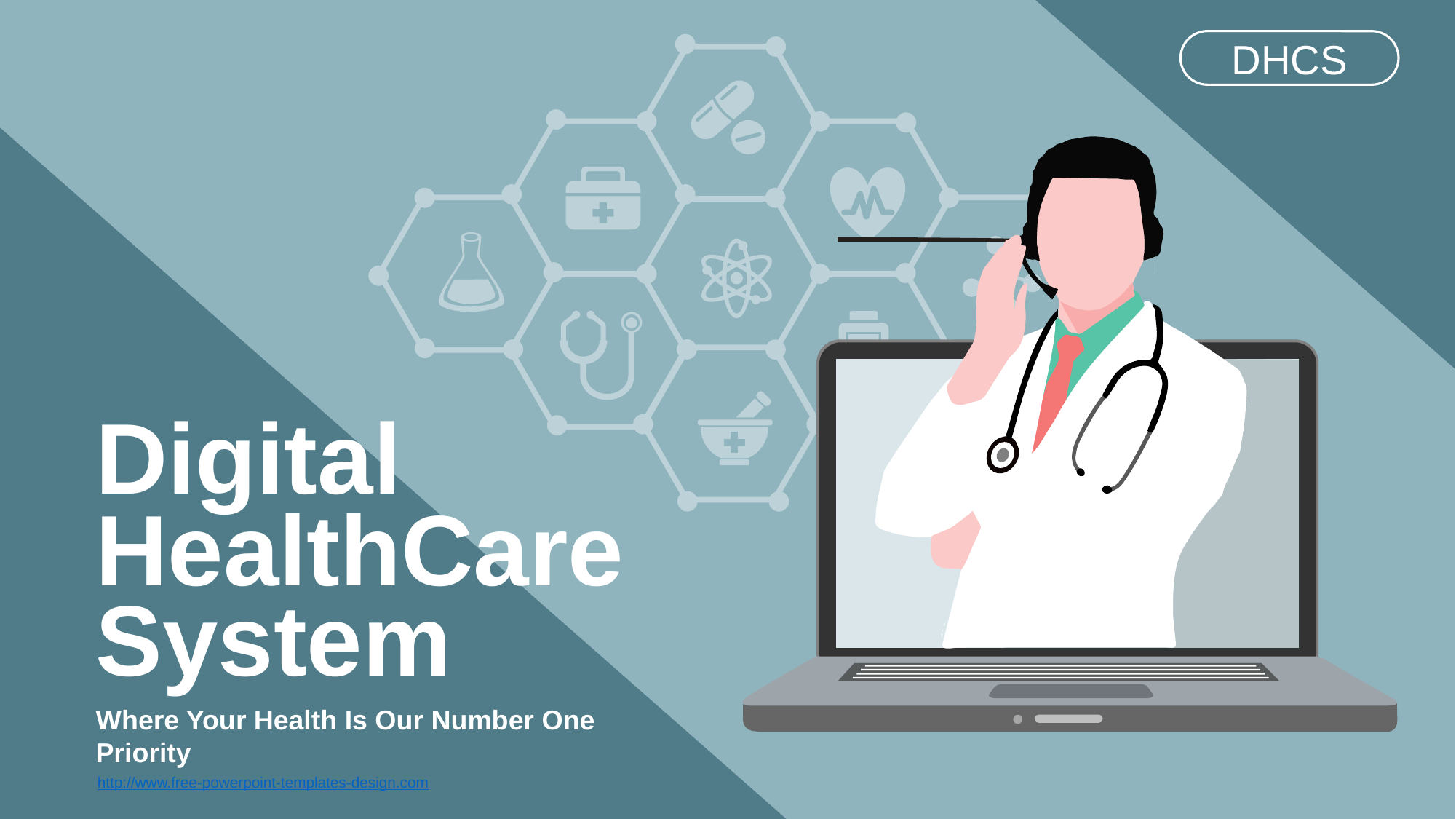

DHCS

Digital
HealthCare
System
Where Your Health Is Our Number One Priority
http://www.free-powerpoint-templates-design.com